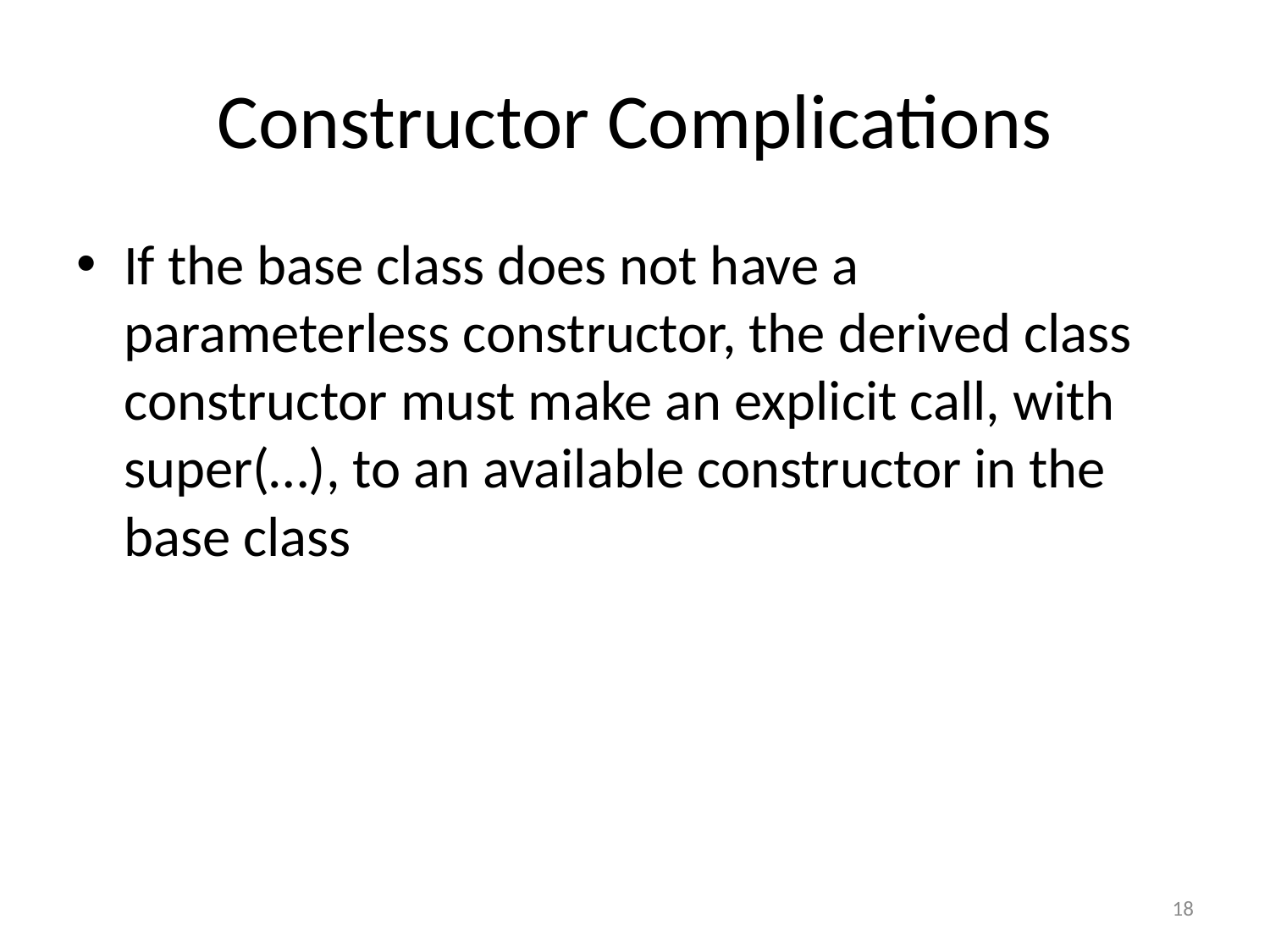

# Constructor Complications
If the base class does not have a parameterless constructor, the derived class constructor must make an explicit call, with super(…), to an available constructor in the base class
18